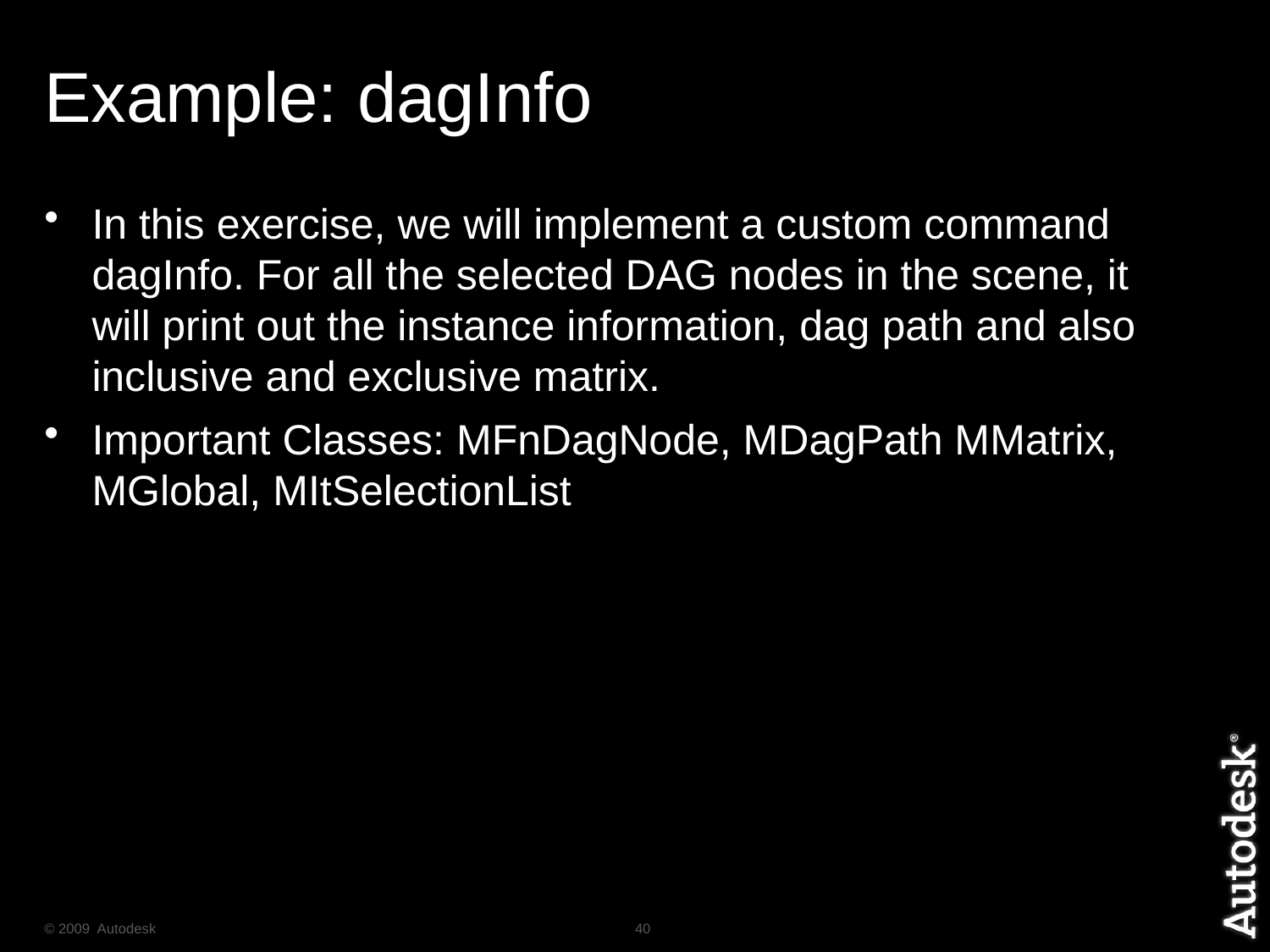

# Example: dagInfo
In this exercise, we will implement a custom command dagInfo. For all the selected DAG nodes in the scene, it will print out the instance information, dag path and also inclusive and exclusive matrix.
Important Classes: MFnDagNode, MDagPath MMatrix, MGlobal, MItSelectionList